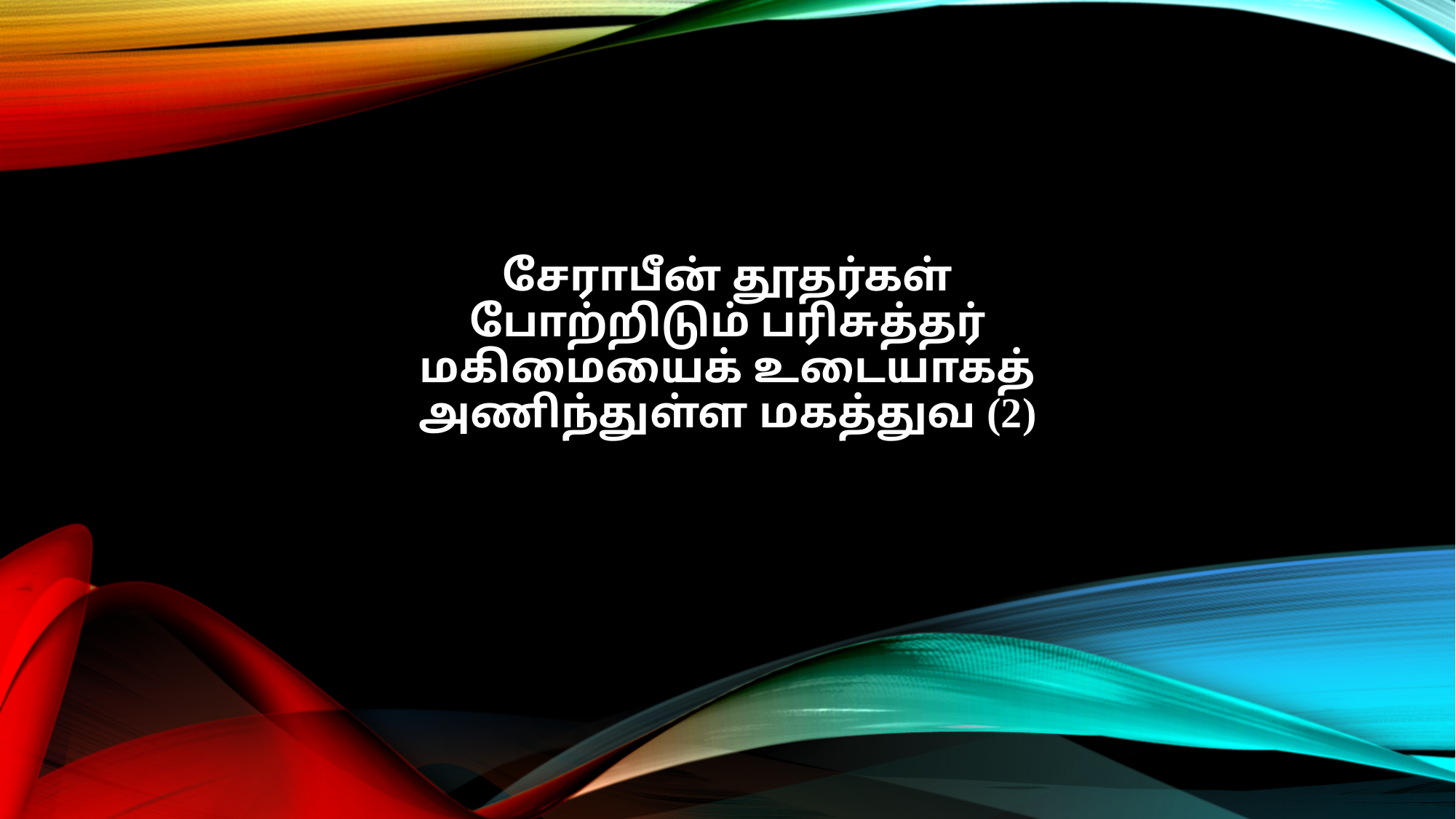

சேராபீன் தூதர்கள்
போற்றிடும் பரிசுத்தர்
மகிமையைக் உடையாகத்
அணிந்துள்ள மகத்துவ (2)